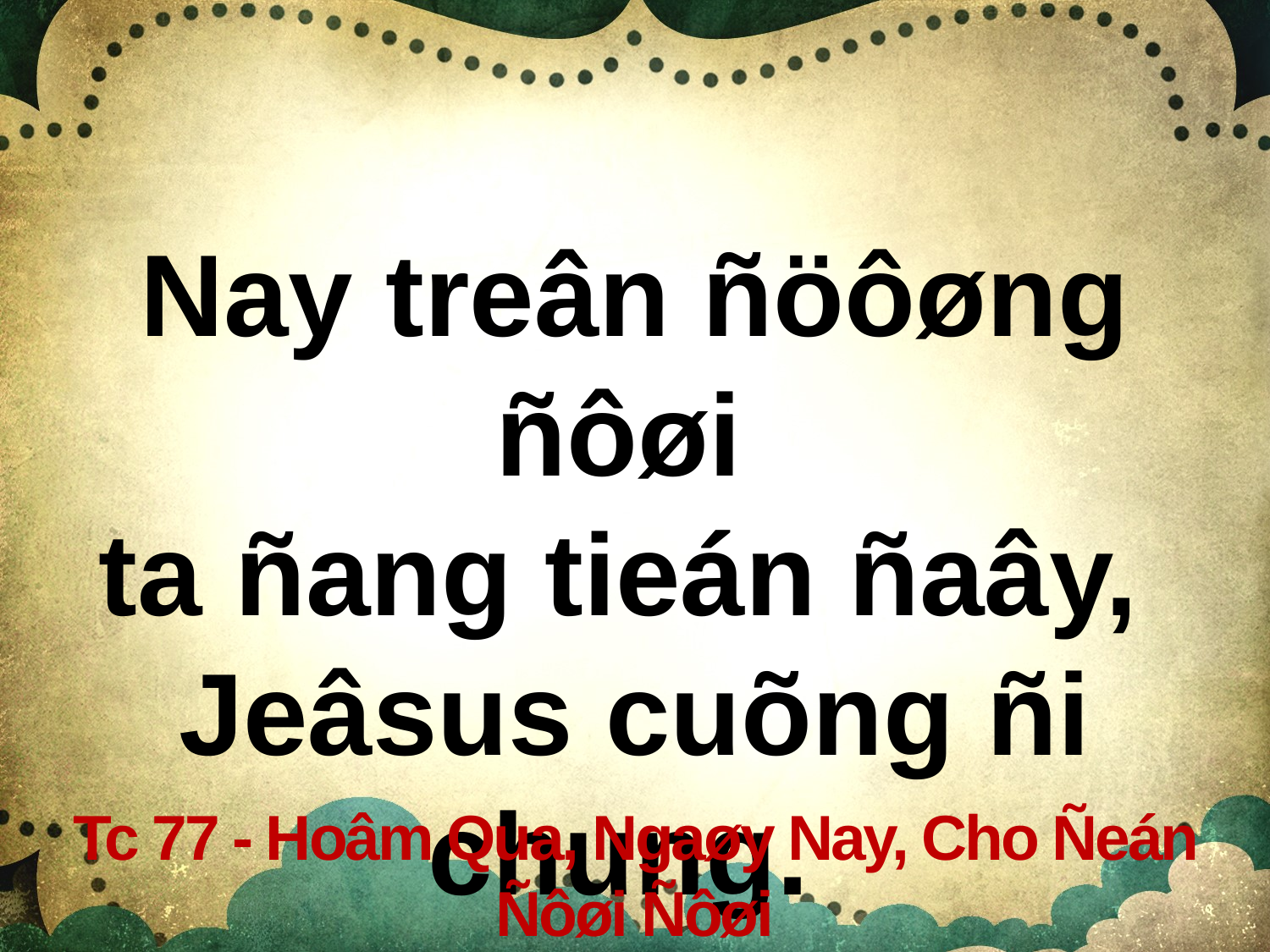

Nay treân ñöôøng ñôøi
ta ñang tieán ñaây,
Jeâsus cuõng ñi chung.
Tc 77 - Hoâm Qua, Ngaøy Nay, Cho Ñeán Ñôøi Ñôøi